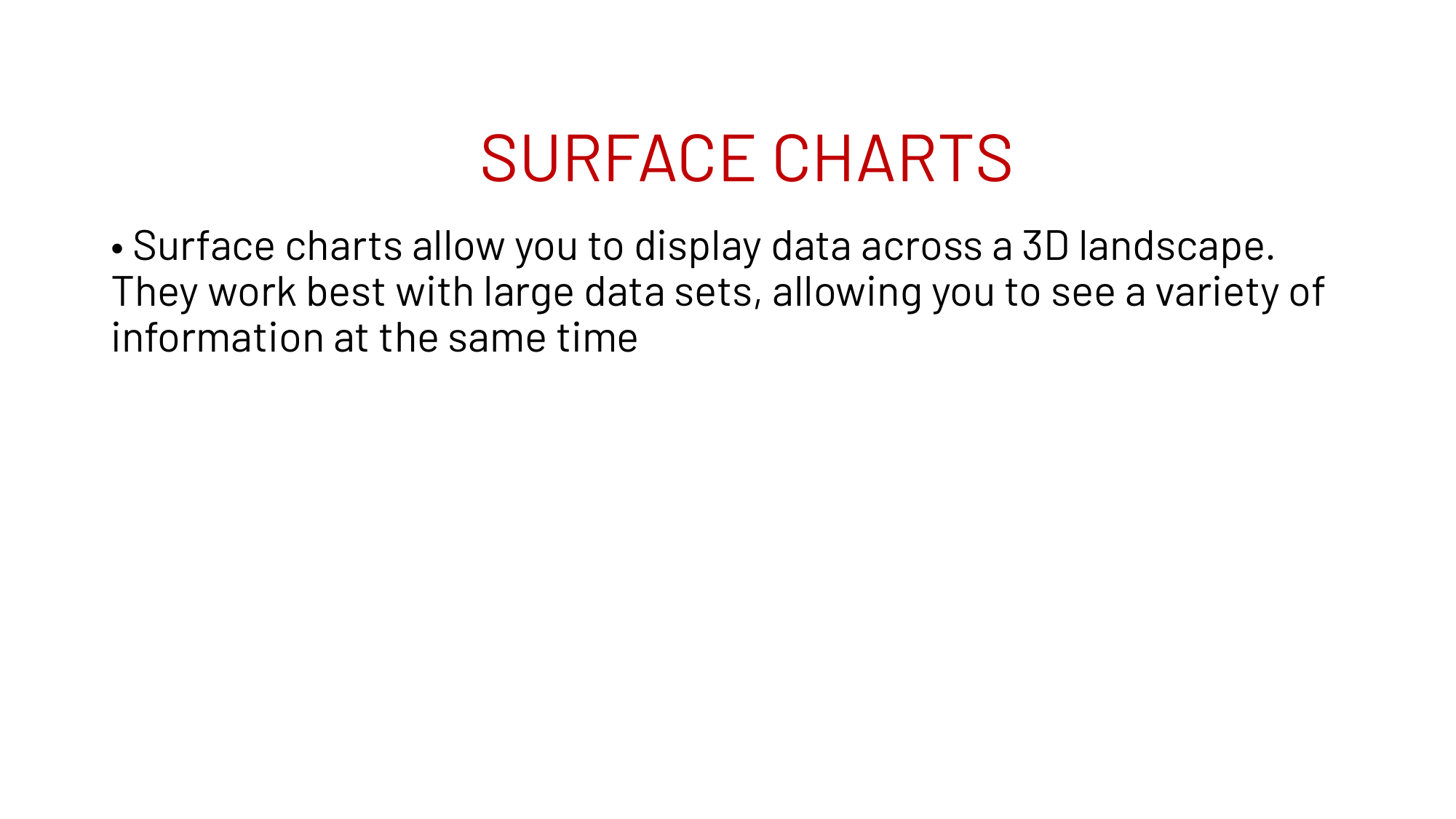

# SURFACE CHARTS
• Surface charts allow you to display data across a 3D landscape. They work best with large data sets, allowing you to see a variety of information at the same time